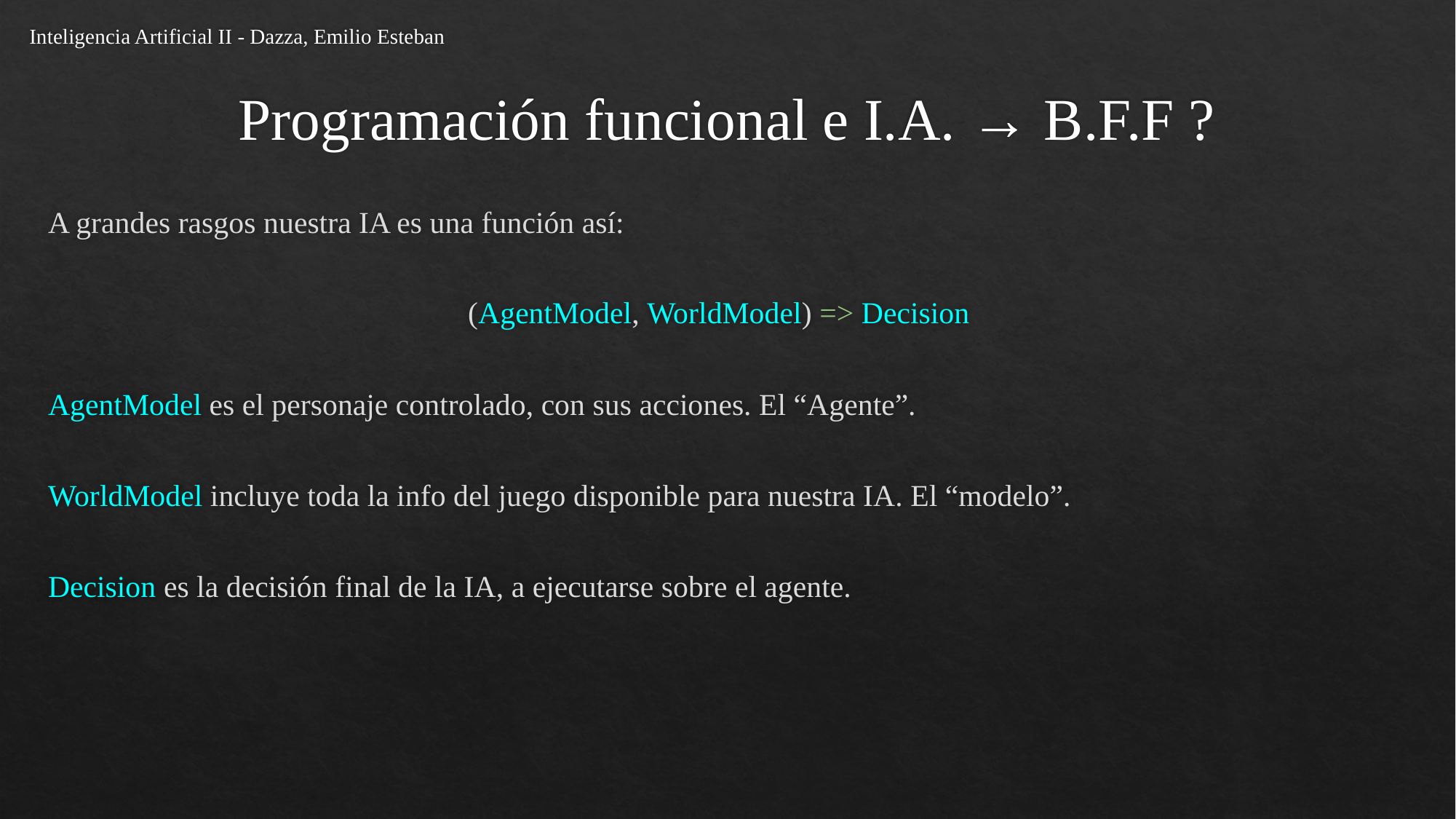

Inteligencia Artificial II - Dazza, Emilio Esteban
Programación funcional e I.A. → B.F.F ?
A grandes rasgos nuestra IA es una función así:

(AgentModel, WorldModel) => Decision

AgentModel es el personaje controlado, con sus acciones. El “Agente”.

WorldModel incluye toda la info del juego disponible para nuestra IA. El “modelo”.

Decision es la decisión final de la IA, a ejecutarse sobre el agente.